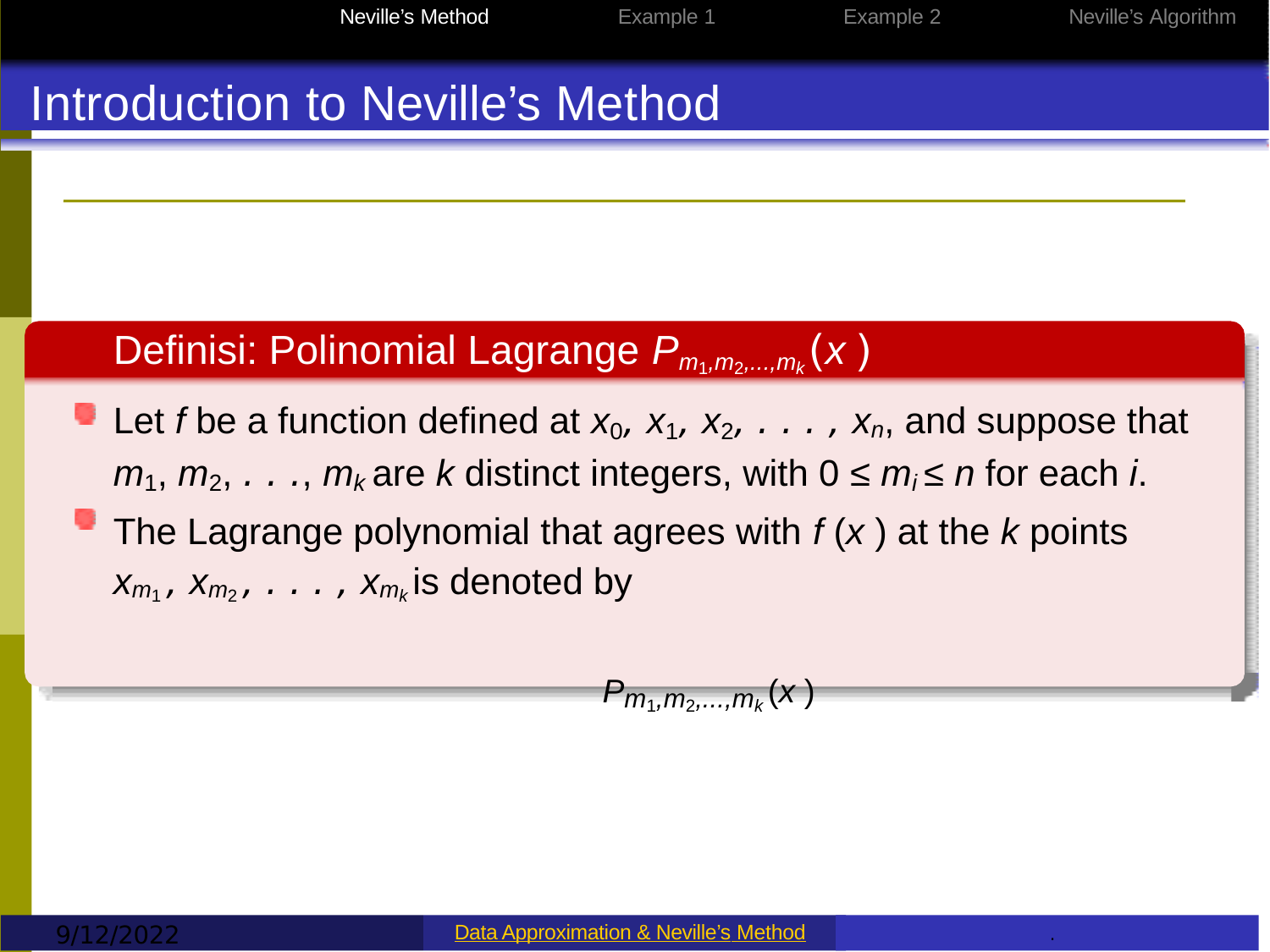

Data Approximation
Neville’s Method
Example 1
Example 2
Neville’s Algorithm
Introduction to Neville’s Method

Definisi: Polinomial Lagrange Pm1,m2,...,mk (x )
Let f be a function defined at x0, x1, x2, . . . , xn, and suppose that
m1, m2, . . ., mk are k distinct integers, with 0 ≤ mi ≤ n for each i.
The Lagrange polynomial that agrees with f (x ) at the k points
xm1 , xm2 , . . . , xmk is denoted by
Pm1,m2,...,mk (x )

9/12/2022
Data Approximation & Neville’s Method
.